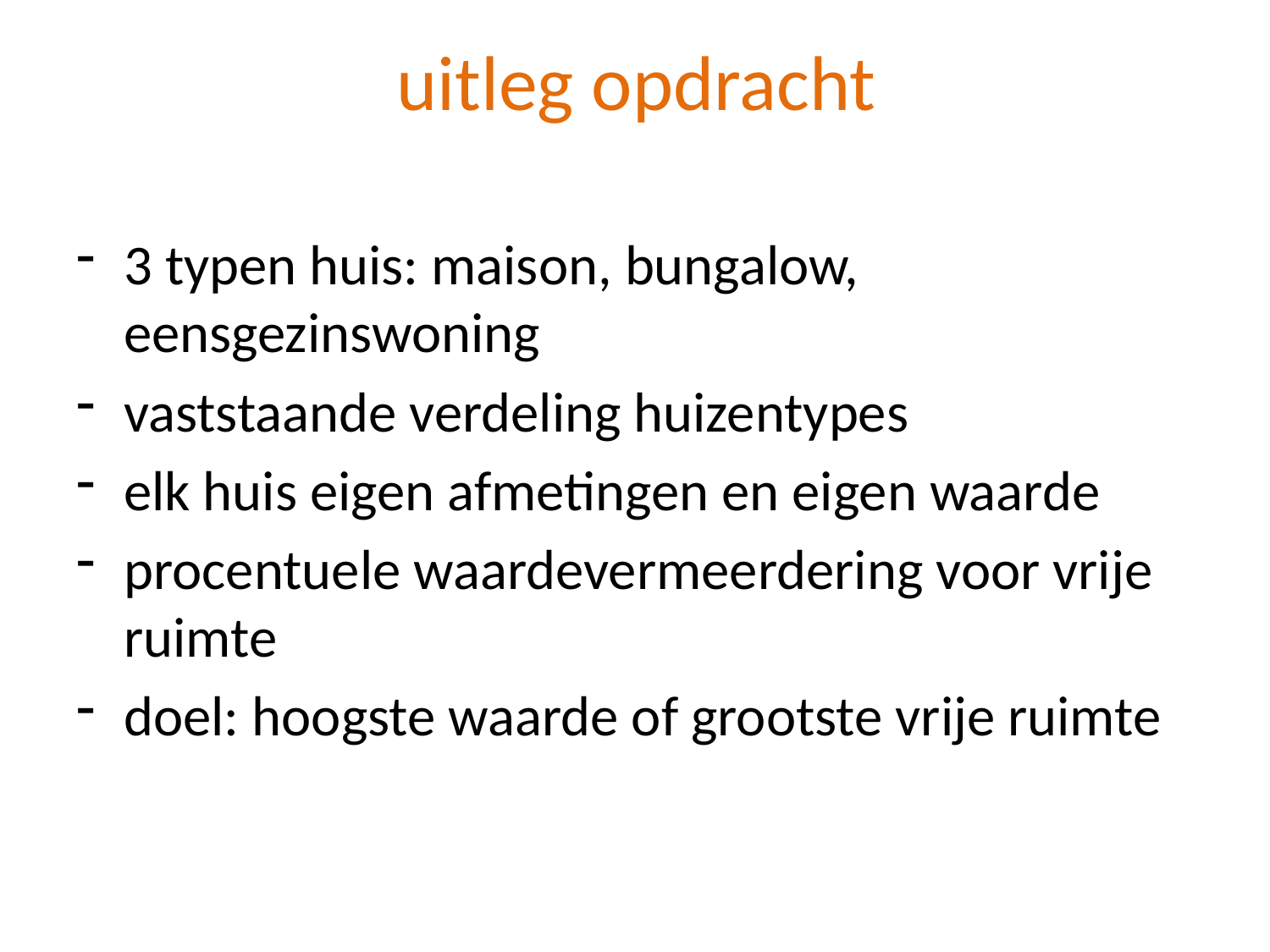

# uitleg opdracht
3 typen huis: maison, bungalow, eensgezinswoning
vaststaande verdeling huizentypes
elk huis eigen afmetingen en eigen waarde
procentuele waardevermeerdering voor vrije ruimte
doel: hoogste waarde of grootste vrije ruimte